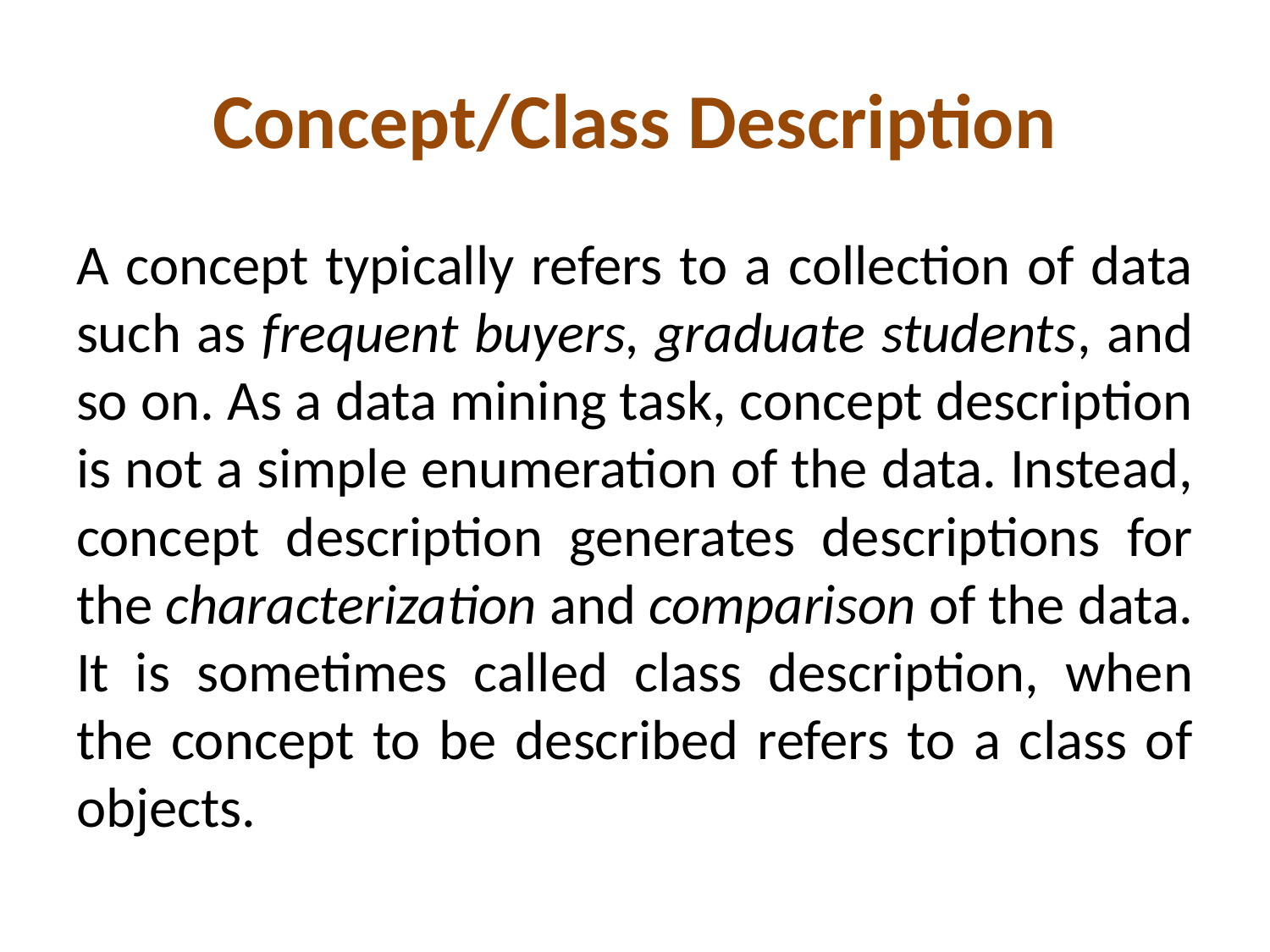

# Concept/Class Description
A concept typically refers to a collection of data such as frequent buyers, graduate students, and so on. As a data mining task, concept description is not a simple enumeration of the data. Instead, concept description generates descriptions for the characterization and comparison of the data. It is sometimes called class description, when the concept to be described refers to a class of objects.